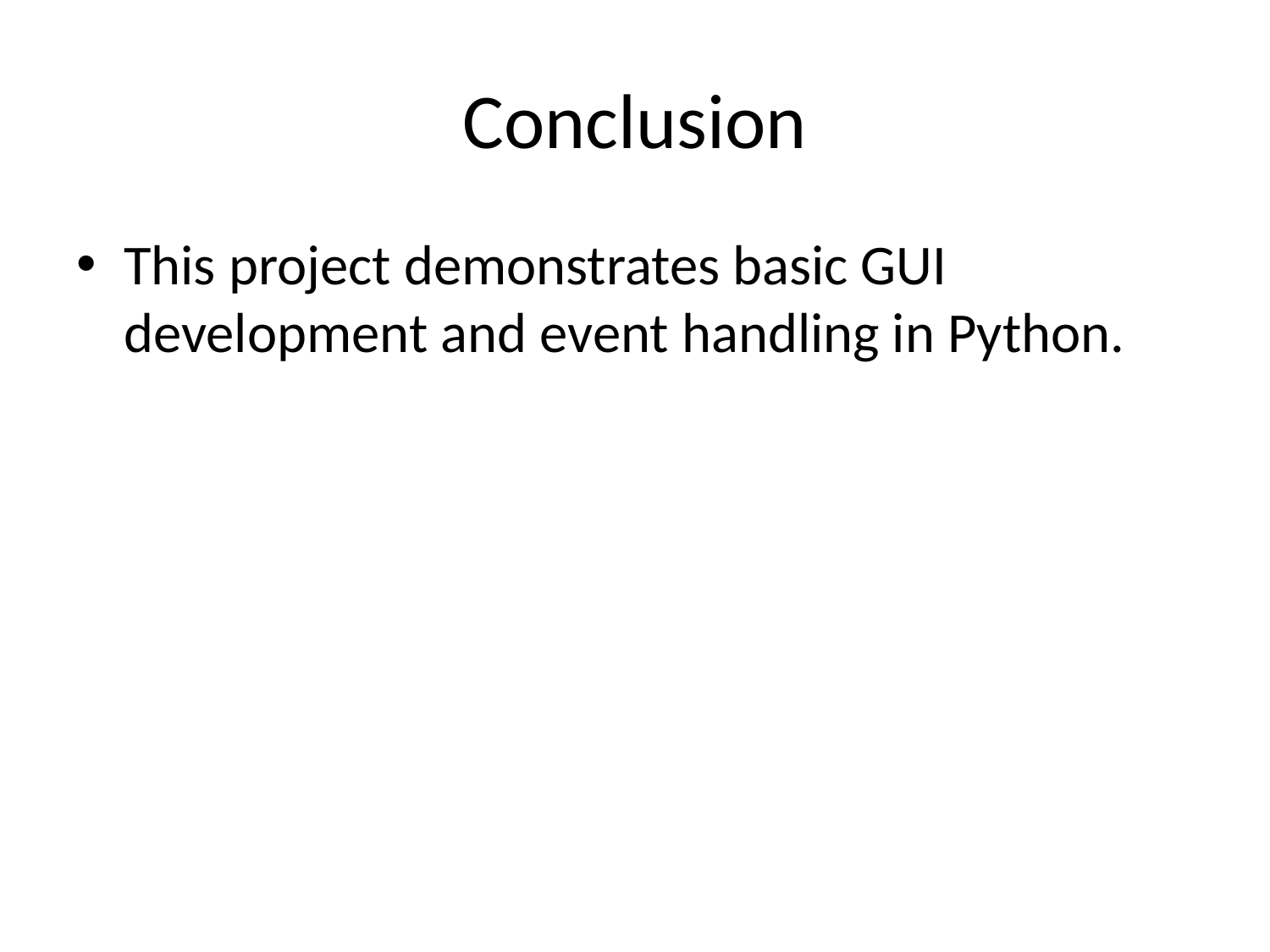

# Conclusion
This project demonstrates basic GUI development and event handling in Python.